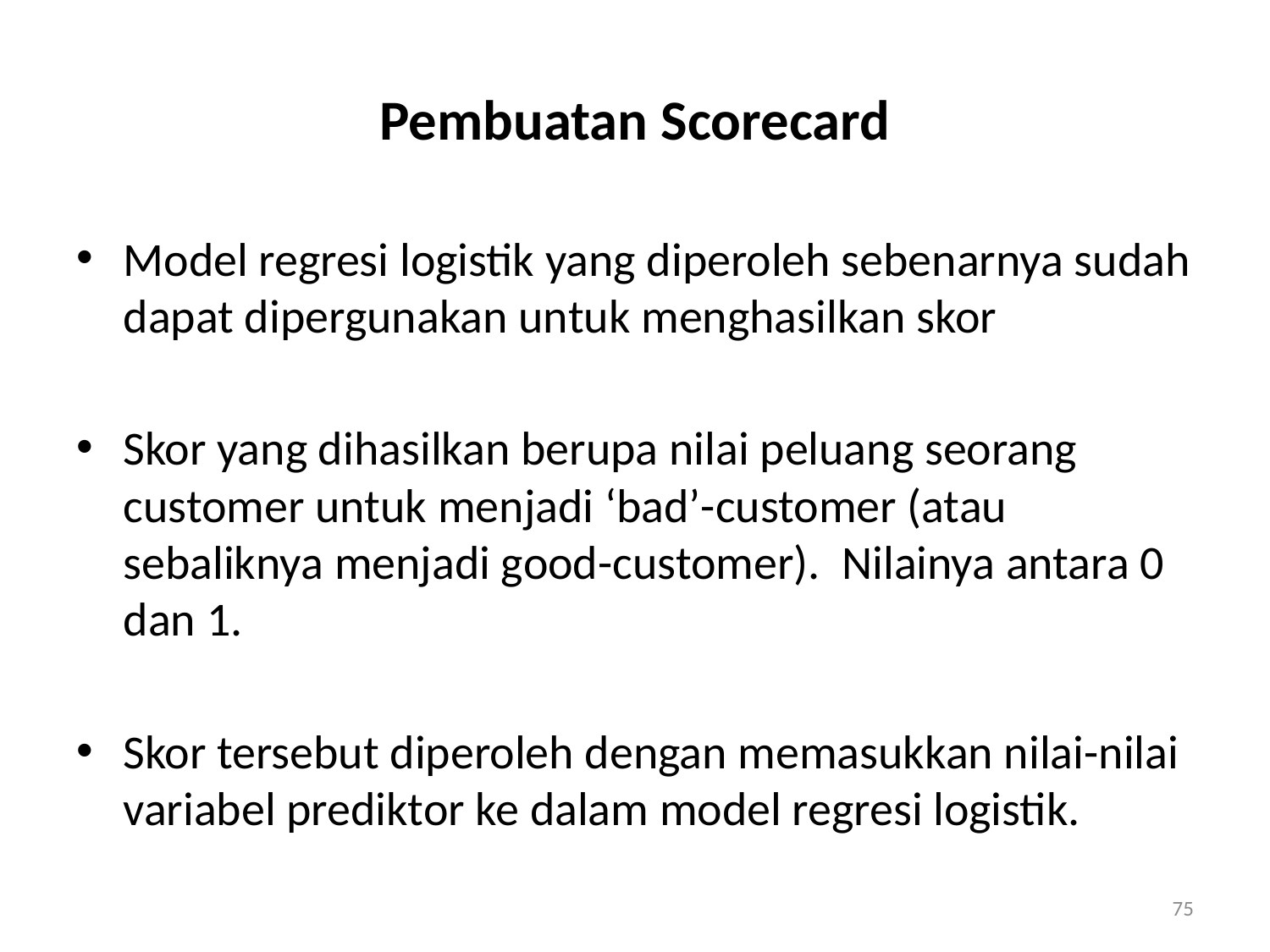

# Pembuatan Scorecard
Model regresi logistik yang diperoleh sebenarnya sudah dapat dipergunakan untuk menghasilkan skor

Skor yang dihasilkan berupa nilai peluang seorang customer untuk menjadi ‘bad’-customer (atau sebaliknya menjadi good-customer).  Nilainya antara 0 dan 1.

Skor tersebut diperoleh dengan memasukkan nilai-nilai variabel prediktor ke dalam model regresi logistik.
75